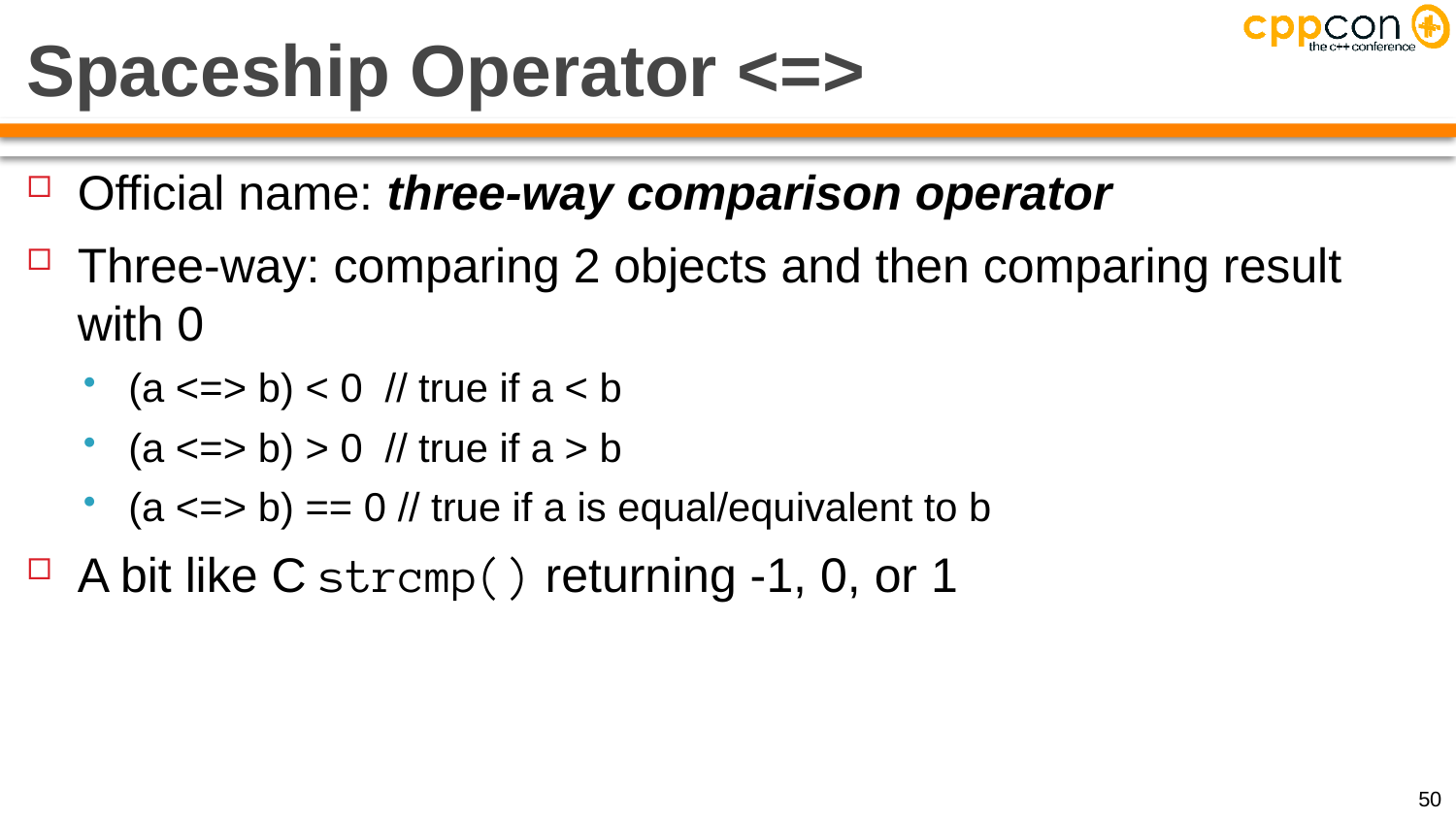

# Spaceship Operator <=>
Official name: three-way comparison operator
Three-way: comparing 2 objects and then comparing result with 0
(a <=> b) < 0  // true if a < b
(a <=> b) > 0  // true if a > b
(a <=> b) == 0 // true if a is equal/equivalent to b
A bit like C strcmp() returning -1, 0, or 1